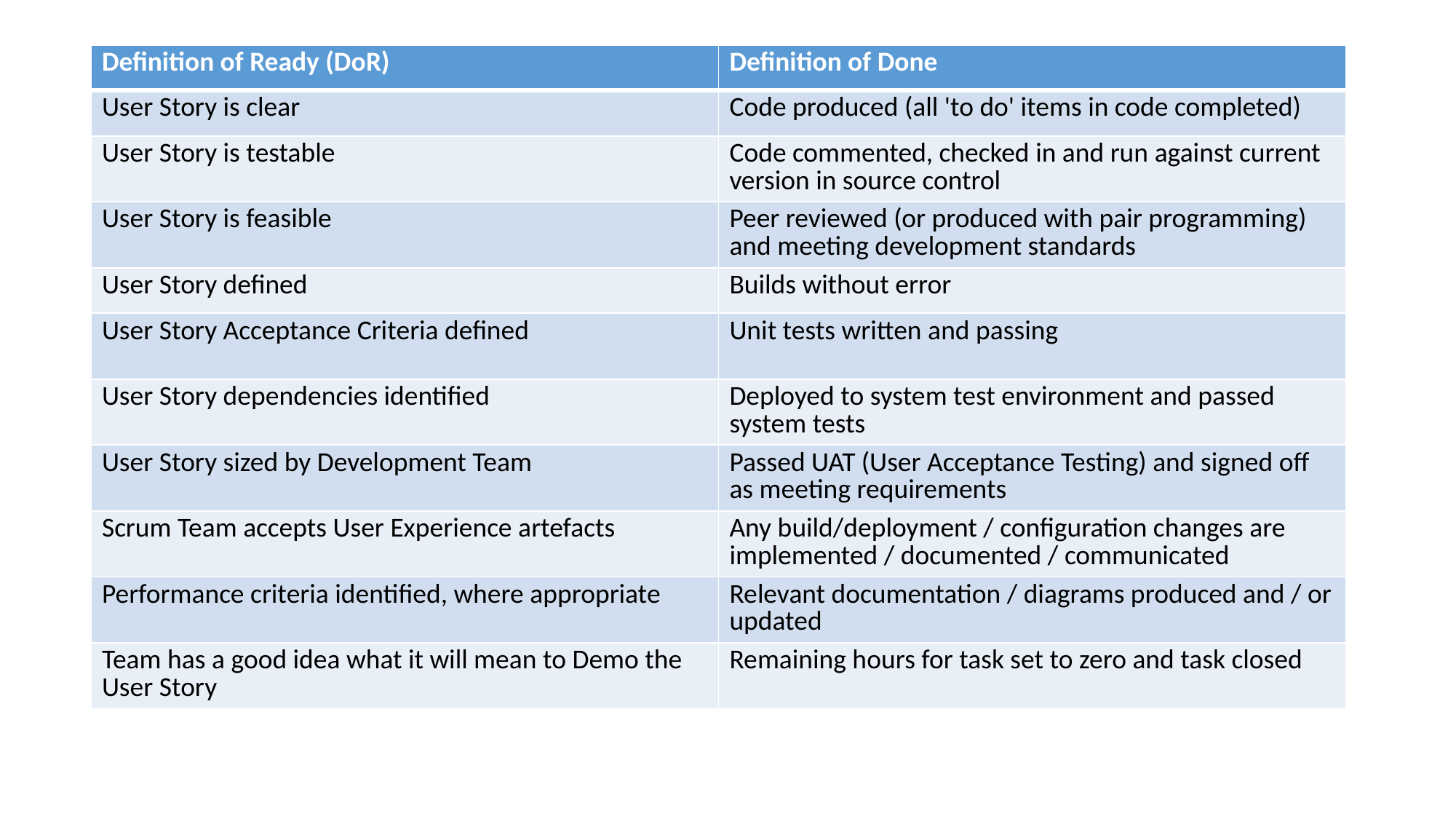

| Definition of Ready (DoR) | Definition of Done |
| --- | --- |
| User Story is clear | Code produced (all 'to do' items in code completed) |
| User Story is testable | Code commented, checked in and run against current version in source control |
| User Story is feasible | Peer reviewed (or produced with pair programming) and meeting development standards |
| User Story defined | Builds without error |
| User Story Acceptance Criteria defined | Unit tests written and passing |
| User Story dependencies identified | Deployed to system test environment and passed system tests |
| User Story sized by Development Team | Passed UAT (User Acceptance Testing) and signed off as meeting requirements |
| Scrum Team accepts User Experience artefacts | Any build/deployment / configuration changes are implemented / documented / communicated |
| Performance criteria identified, where appropriate | Relevant documentation / diagrams produced and / or updated |
| Team has a good idea what it will mean to Demo the User Story | Remaining hours for task set to zero and task closed |